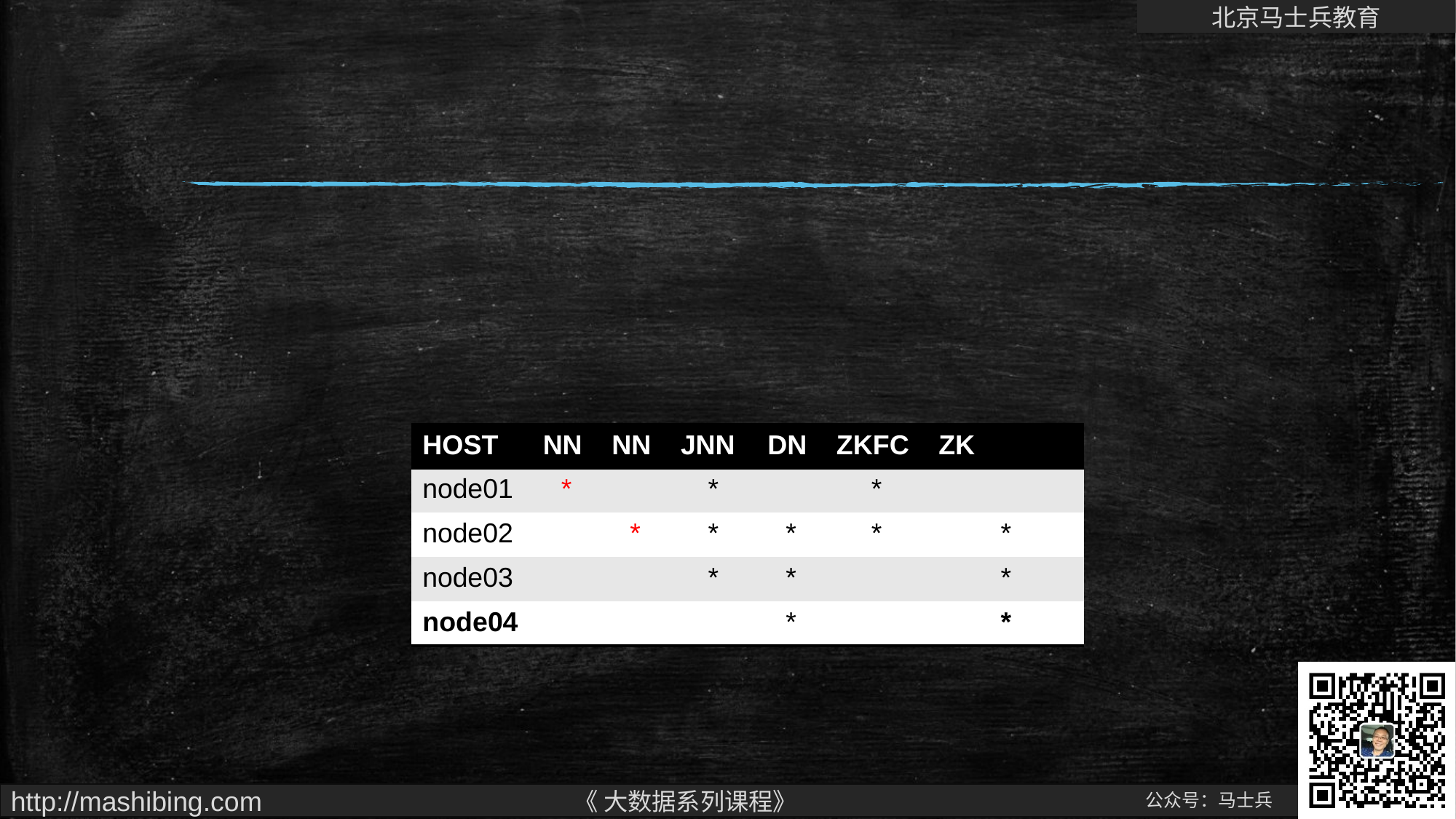

#
| HOST | NN | NN | JNN | DN | ZKFC | ZK |
| --- | --- | --- | --- | --- | --- | --- |
| node01 | \* |  | \* |  | \* |  |
| node02 |  | \* | \* | \* | \* | \* |
| node03 |  |  | \* | \* |  | \* |
| node04 |  |  |  | \* |  | \* |